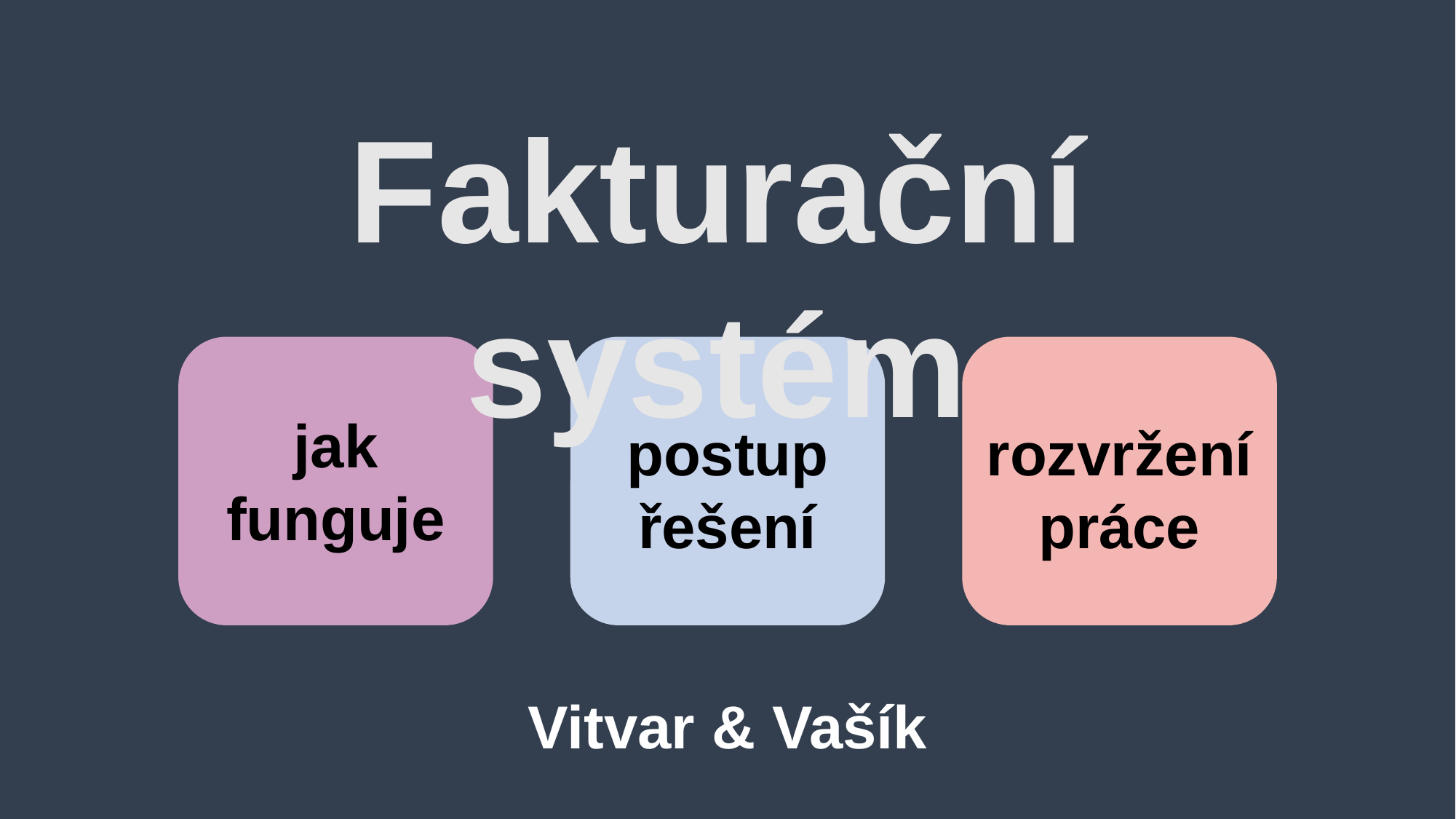

Fakturační systém

jak funguje
postup
řešení
rozvržení
práce
Vitvar & Vašík